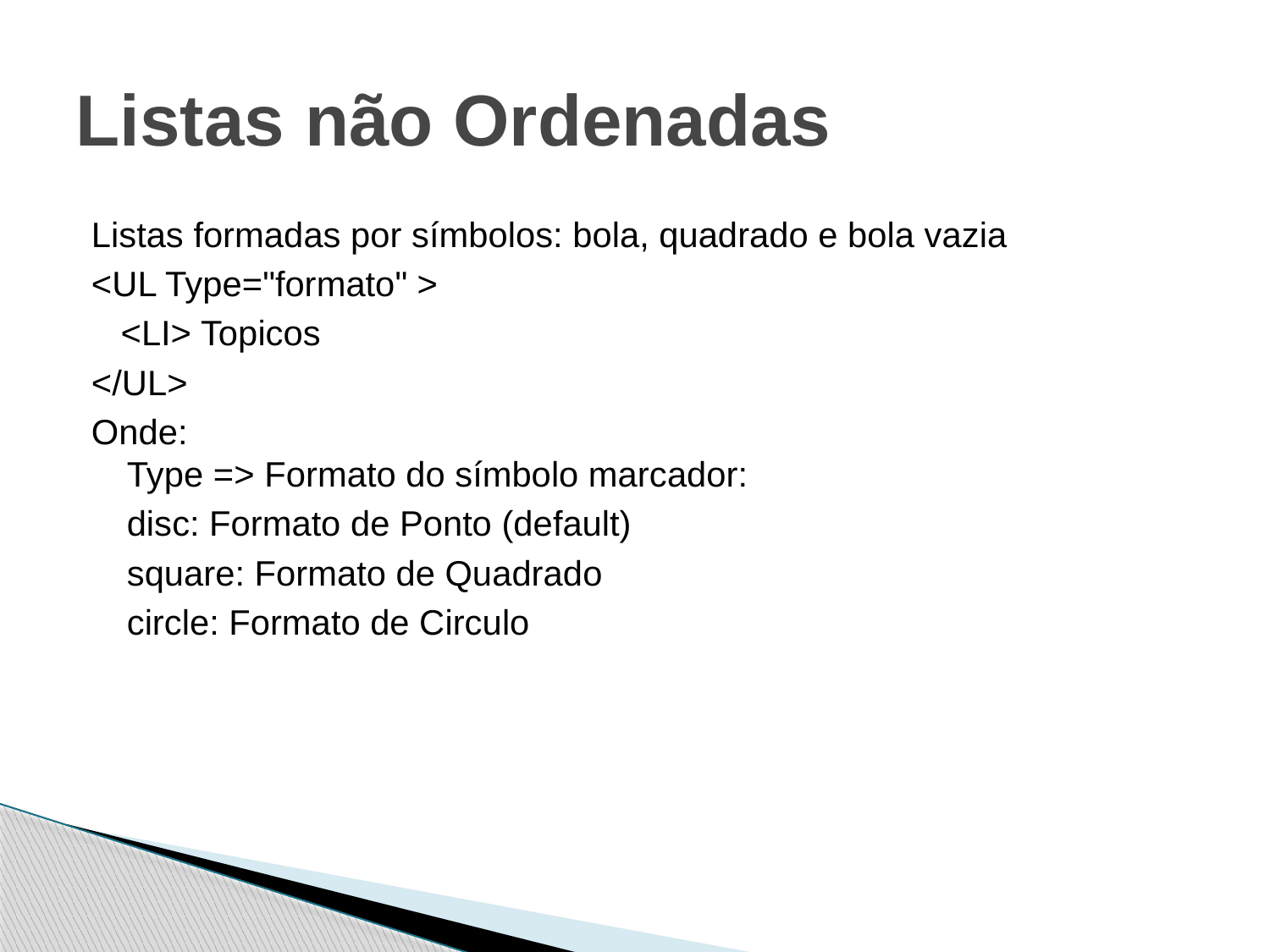

# Listas não Ordenadas
Listas formadas por símbolos: bola, quadrado e bola vazia
<UL Type="formato" >
   <LI> Topicos
</UL>
Onde:
Type => Formato do símbolo marcador:
	disc: Formato de Ponto (default)
	square: Formato de Quadrado
	circle: Formato de Circulo